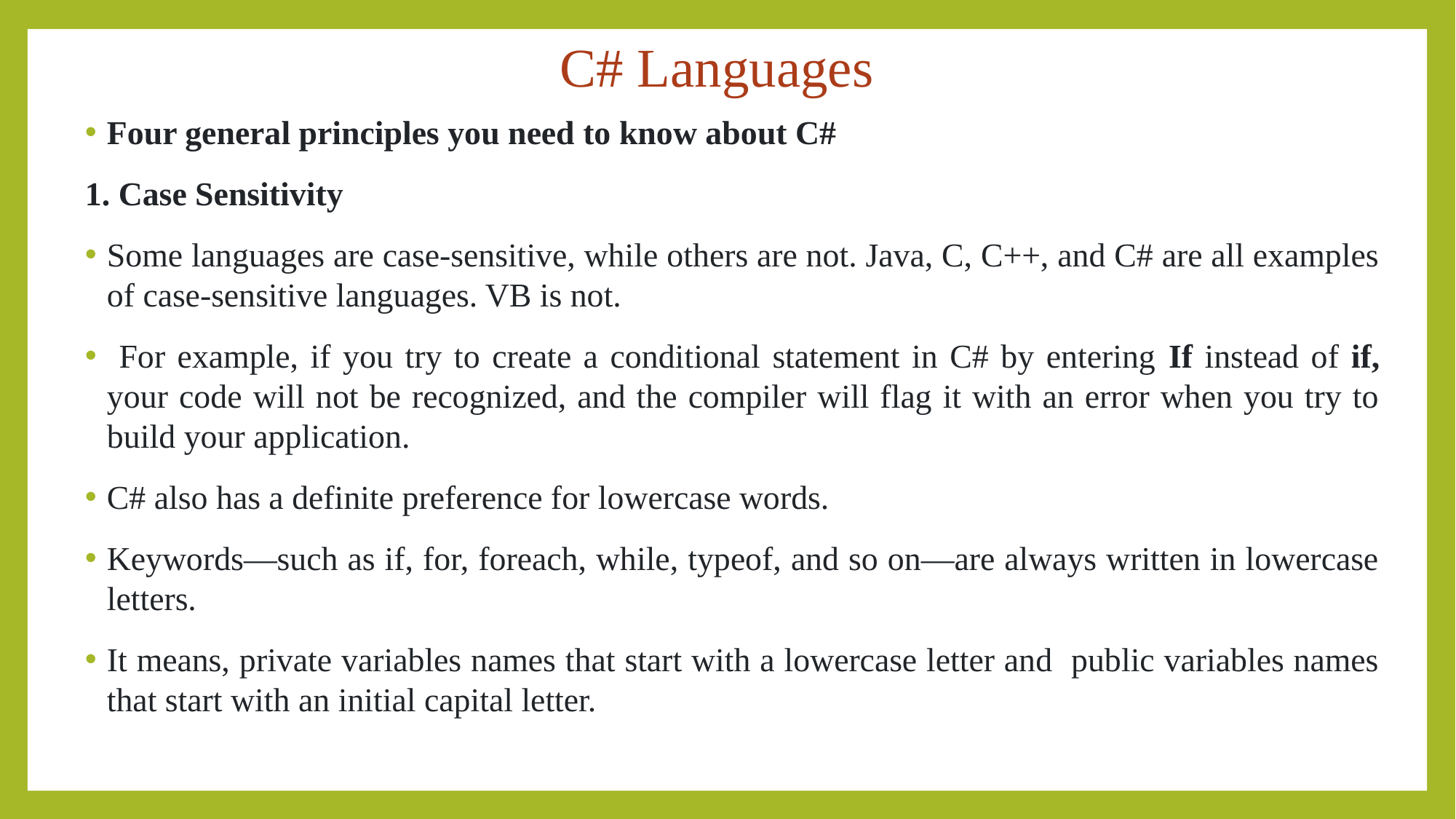

# C# Languages
Four general principles you need to know about C#
1. Case Sensitivity
Some languages are case-sensitive, while others are not. Java, C, C++, and C# are all examples of case-sensitive languages. VB is not.
 For example, if you try to create a conditional statement in C# by entering If instead of if, your code will not be recognized, and the compiler will flag it with an error when you try to build your application.
C# also has a definite preference for lowercase words.
Keywords—such as if, for, foreach, while, typeof, and so on—are always written in lowercase letters.
It means, private variables names that start with a lowercase letter and  public variables names that start with an initial capital letter.